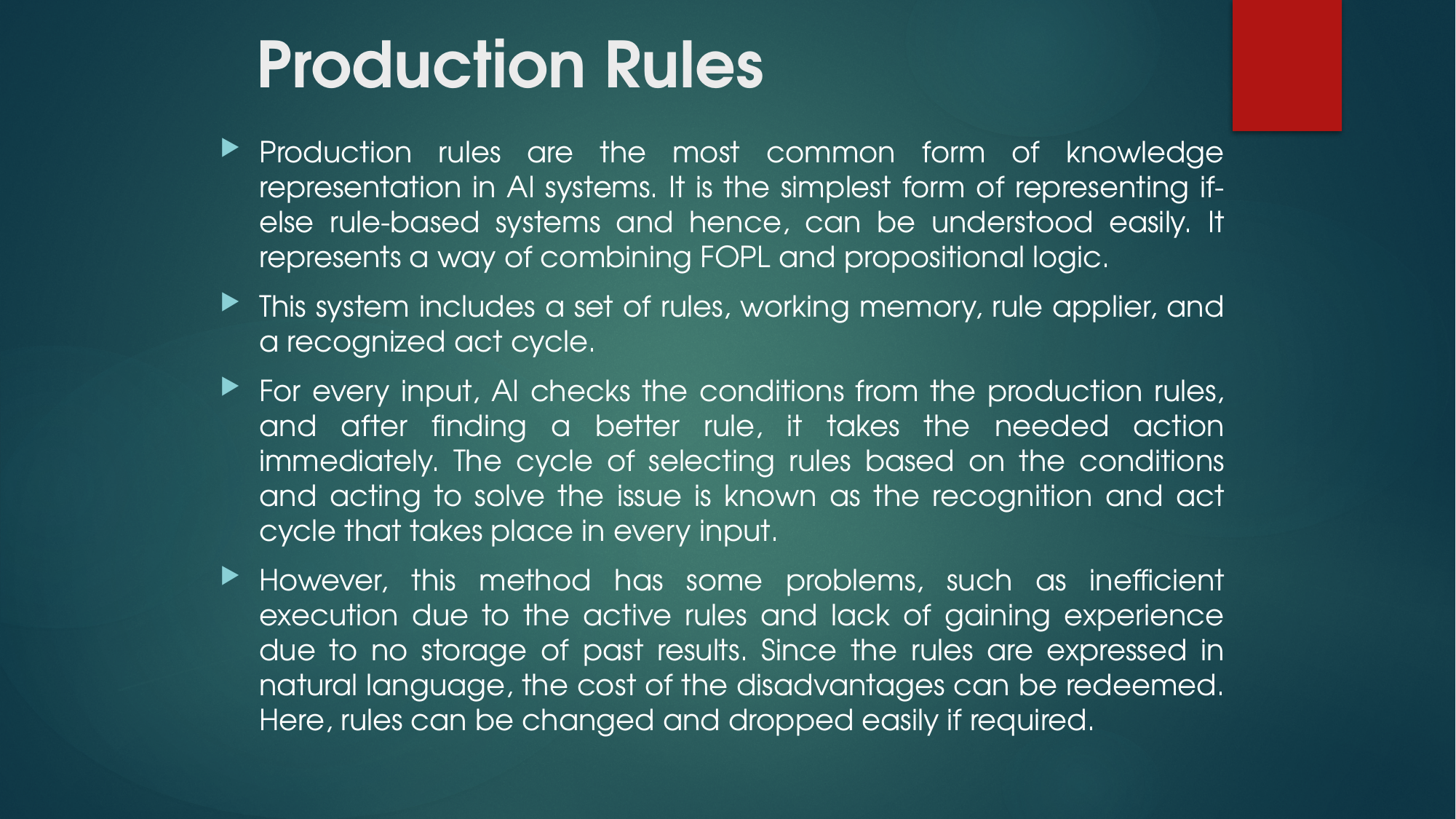

# Production Rules
Production rules are the most common form of knowledge representation in AI systems. It is the simplest form of representing if-else rule-based systems and hence, can be understood easily. It represents a way of combining FOPL and propositional logic.
This system includes a set of rules, working memory, rule applier, and a recognized act cycle.
For every input, AI checks the conditions from the production rules, and after finding a better rule, it takes the needed action immediately. The cycle of selecting rules based on the conditions and acting to solve the issue is known as the recognition and act cycle that takes place in every input.
However, this method has some problems, such as inefficient execution due to the active rules and lack of gaining experience due to no storage of past results. Since the rules are expressed in natural language, the cost of the disadvantages can be redeemed. Here, rules can be changed and dropped easily if required.